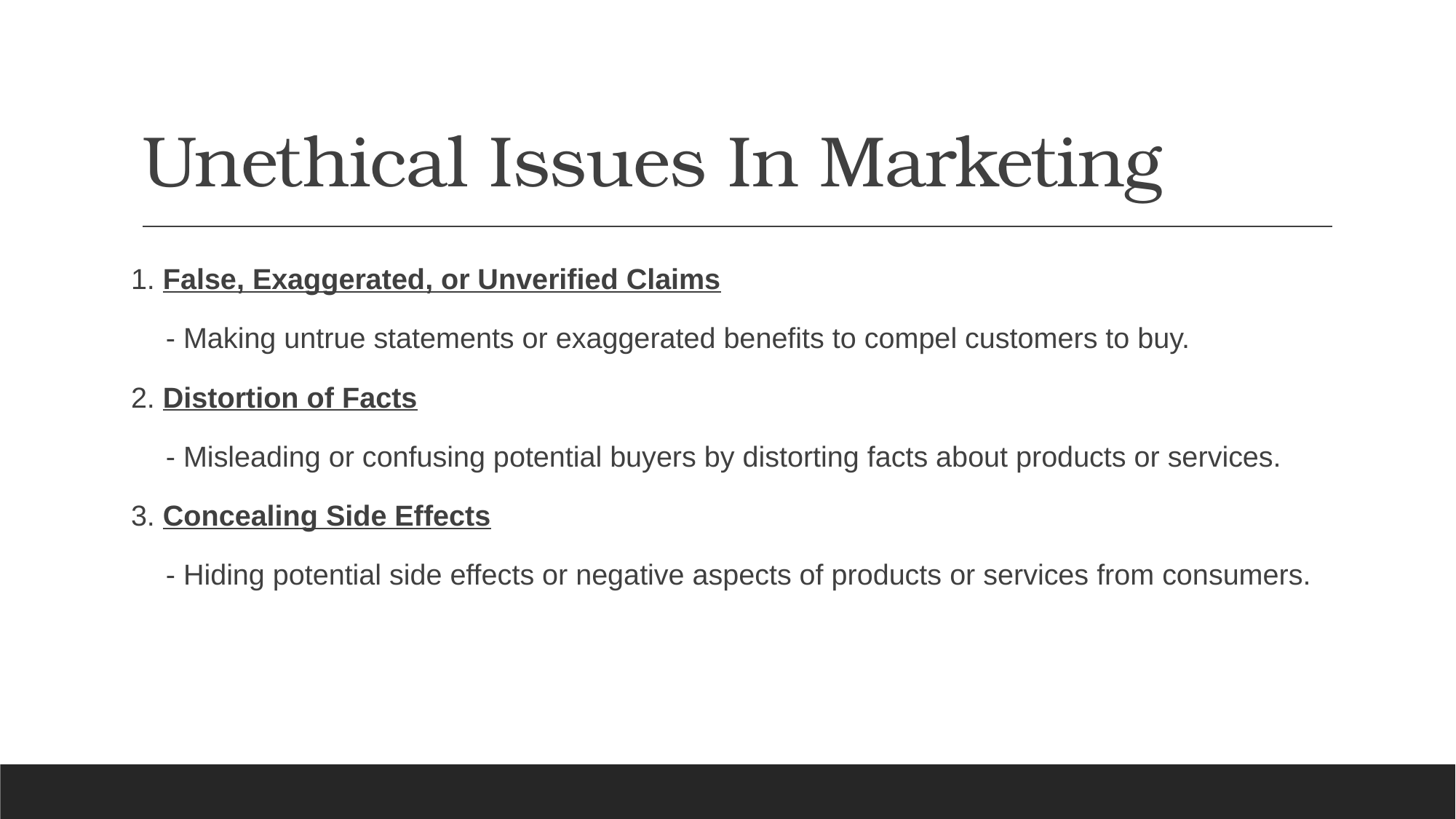

# Unethical Issues In Marketing
1. False, Exaggerated, or Unverified Claims
   - Making untrue statements or exaggerated benefits to compel customers to buy.
2. Distortion of Facts
   - Misleading or confusing potential buyers by distorting facts about products or services.
3. Concealing Side Effects
   - Hiding potential side effects or negative aspects of products or services from consumers.